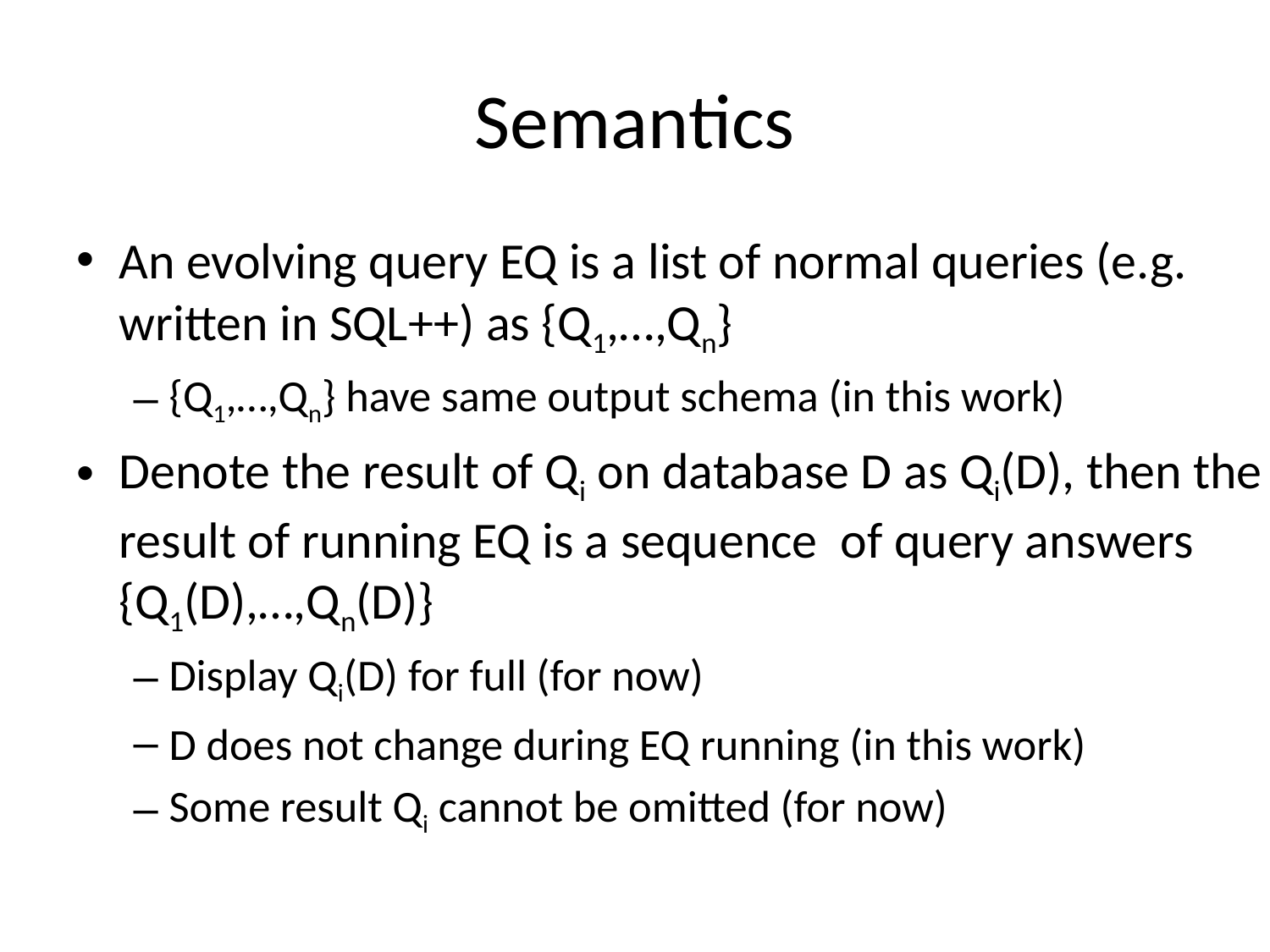

# Semantics
An evolving query EQ is a list of normal queries (e.g. written in SQL++) as {Q1,…,Qn}
{Q1,…,Qn} have same output schema (in this work)
Denote the result of Qi on database D as Qi(D), then the result of running EQ is a sequence  of query answers {Q1(D),…,Qn(D)}
Display Qi(D) for full (for now)
D does not change during EQ running (in this work)
Some result Qi cannot be omitted (for now)